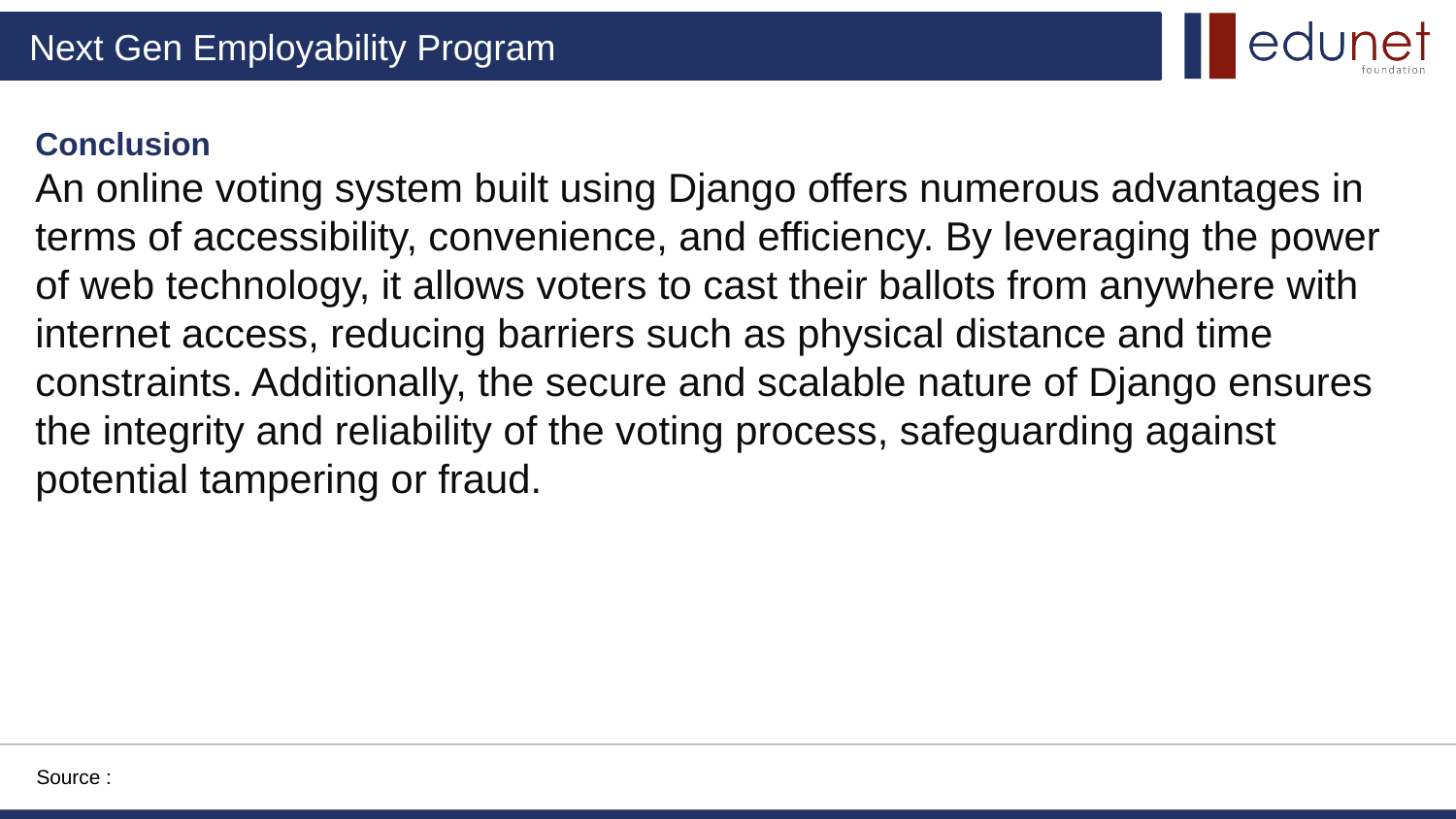

Conclusion
An online voting system built using Django offers numerous advantages in terms of accessibility, convenience, and efficiency. By leveraging the power of web technology, it allows voters to cast their ballots from anywhere with internet access, reducing barriers such as physical distance and time constraints. Additionally, the secure and scalable nature of Django ensures the integrity and reliability of the voting process, safeguarding against potential tampering or fraud.
Source :